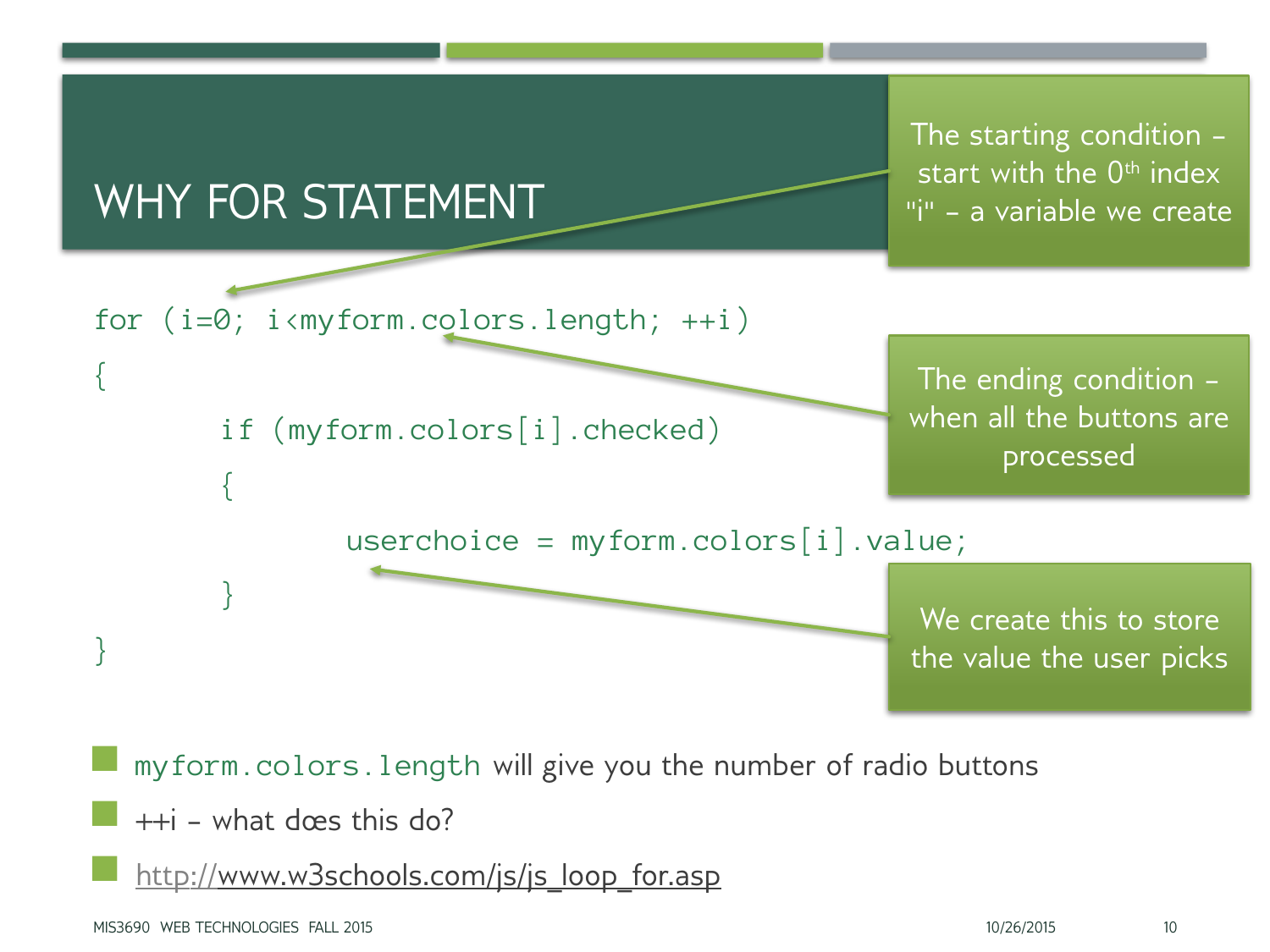

The starting condition – start with the 0th index
"i" – a variable we create
# Why FOR statement
for (i=0; i<myform.colors.length; ++i)
{
	if (myform.colors[i].checked)
	{
		userchoice = myform.colors[i].value;
	}
}

myform.colors.length will give you the number of radio buttons
++i – what does this do?
http://www.w3schools.com/js/js_loop_for.asp

The ending condition – when all the buttons are processed
We create this to store the value the user picks
MIS3690  Web Technologies  Fall 2015
10/26/2015
10